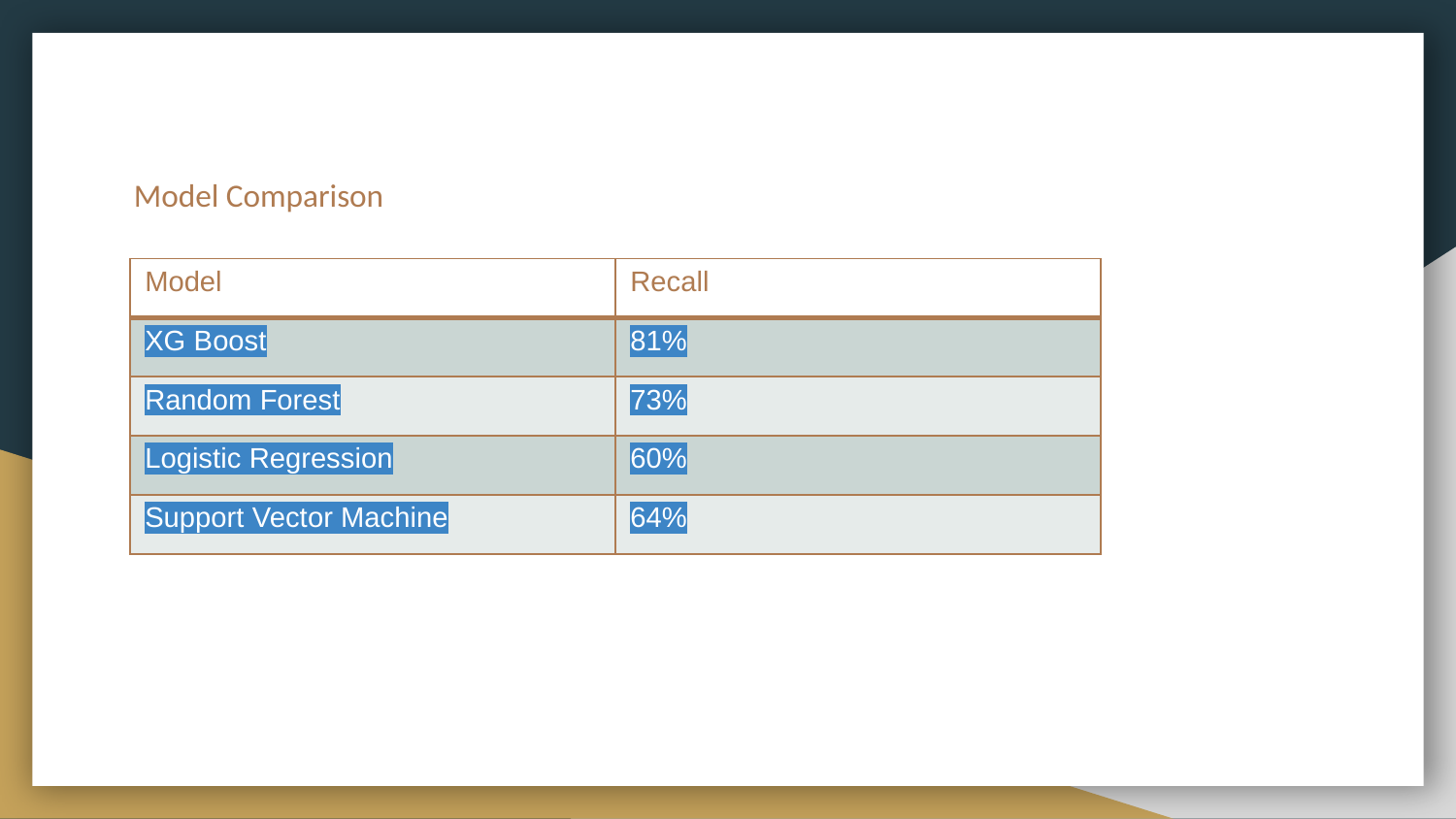

Model Comparison
| Model | Recall |
| --- | --- |
| XG Boost | 81% |
| Random Forest | 73% |
| Logistic Regression | 60% |
| Support Vector Machine | 64% |